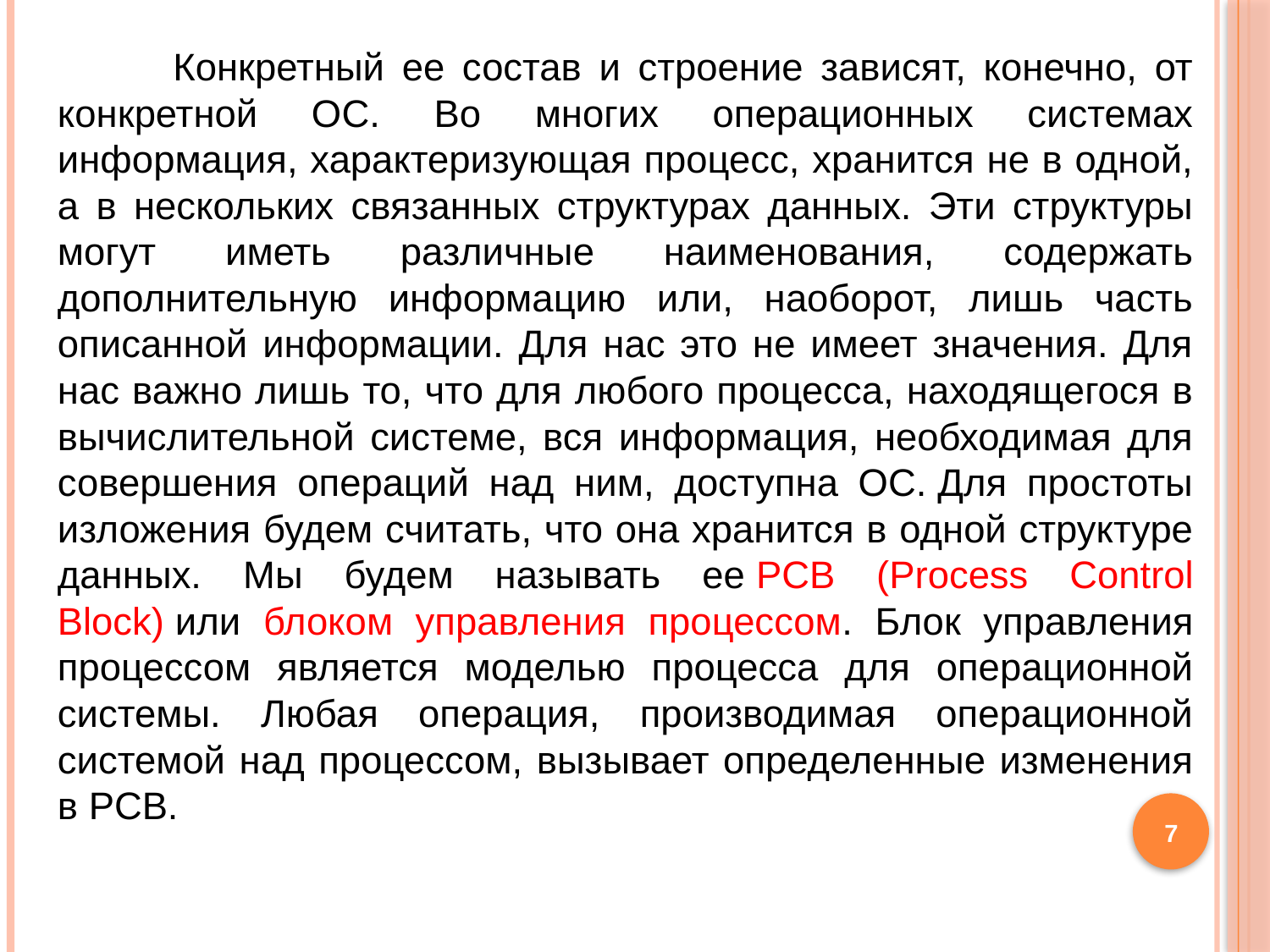

Конкретный ее состав и строение зависят, конечно, от конкретной ОС. Во многих операционных системах информация, характеризующая процесс, хранится не в одной, а в нескольких связанных структурах данных. Эти структуры могут иметь различные наименования, содержать дополнительную информацию или, наоборот, лишь часть описанной информации. Для нас это не имеет значения. Для нас важно лишь то, что для любого процесса, находящегося в вычислительной системе, вся информация, необходимая для совершения операций над ним, доступна ОС. Для простоты изложения будем считать, что она хранится в одной структуре данных. Мы будем называть ее PCB (Process Control Block) или блоком управления процессом. Блок управления процессом является моделью процесса для операционной системы. Любая операция, производимая операционной системой над процессом, вызывает определенные изменения в PCB.
7